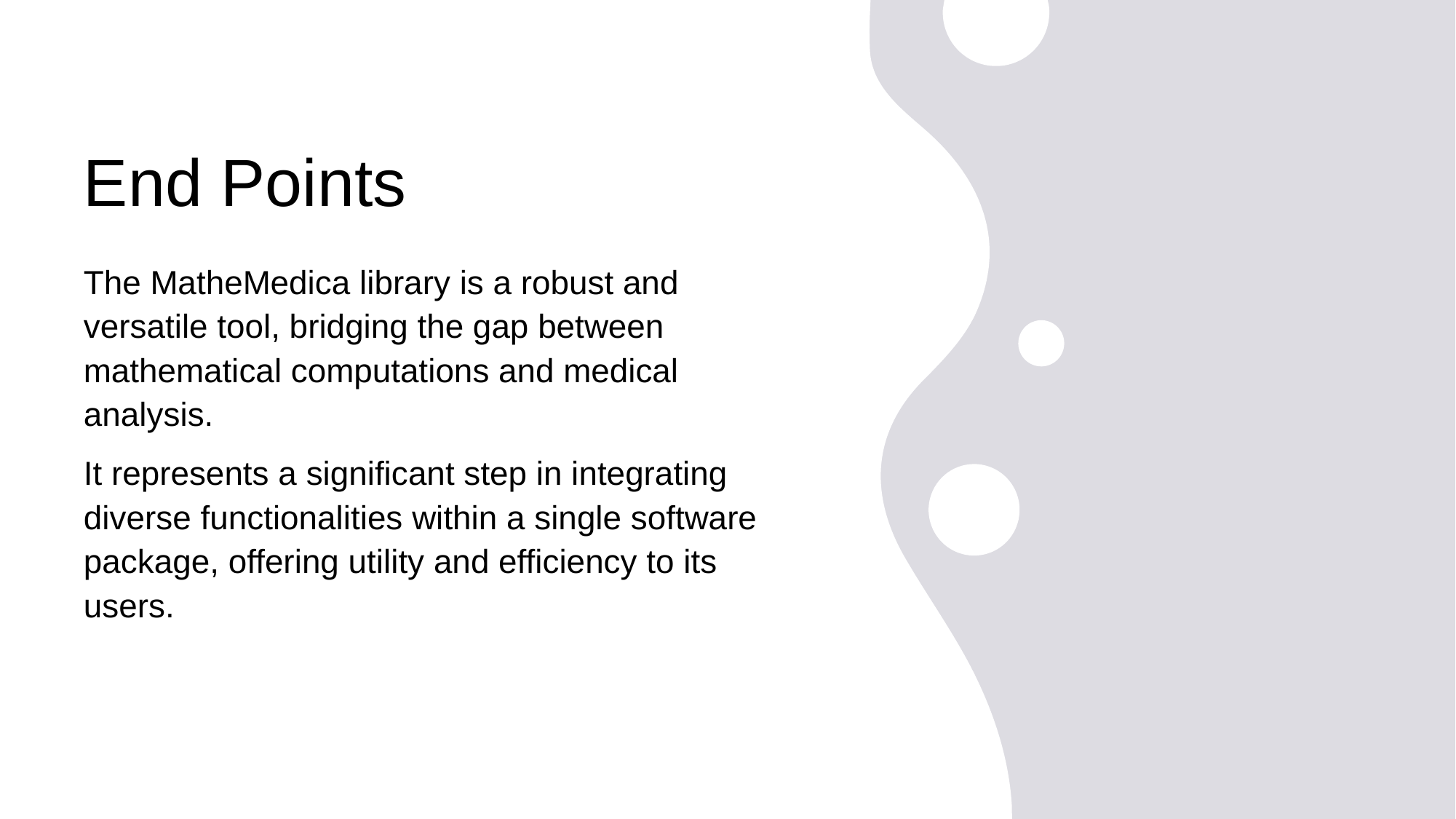

# End Points
The MatheMedica library is a robust and versatile tool, bridging the gap between mathematical computations and medical analysis.
It represents a significant step in integrating diverse functionalities within a single software package, offering utility and efficiency to its users.